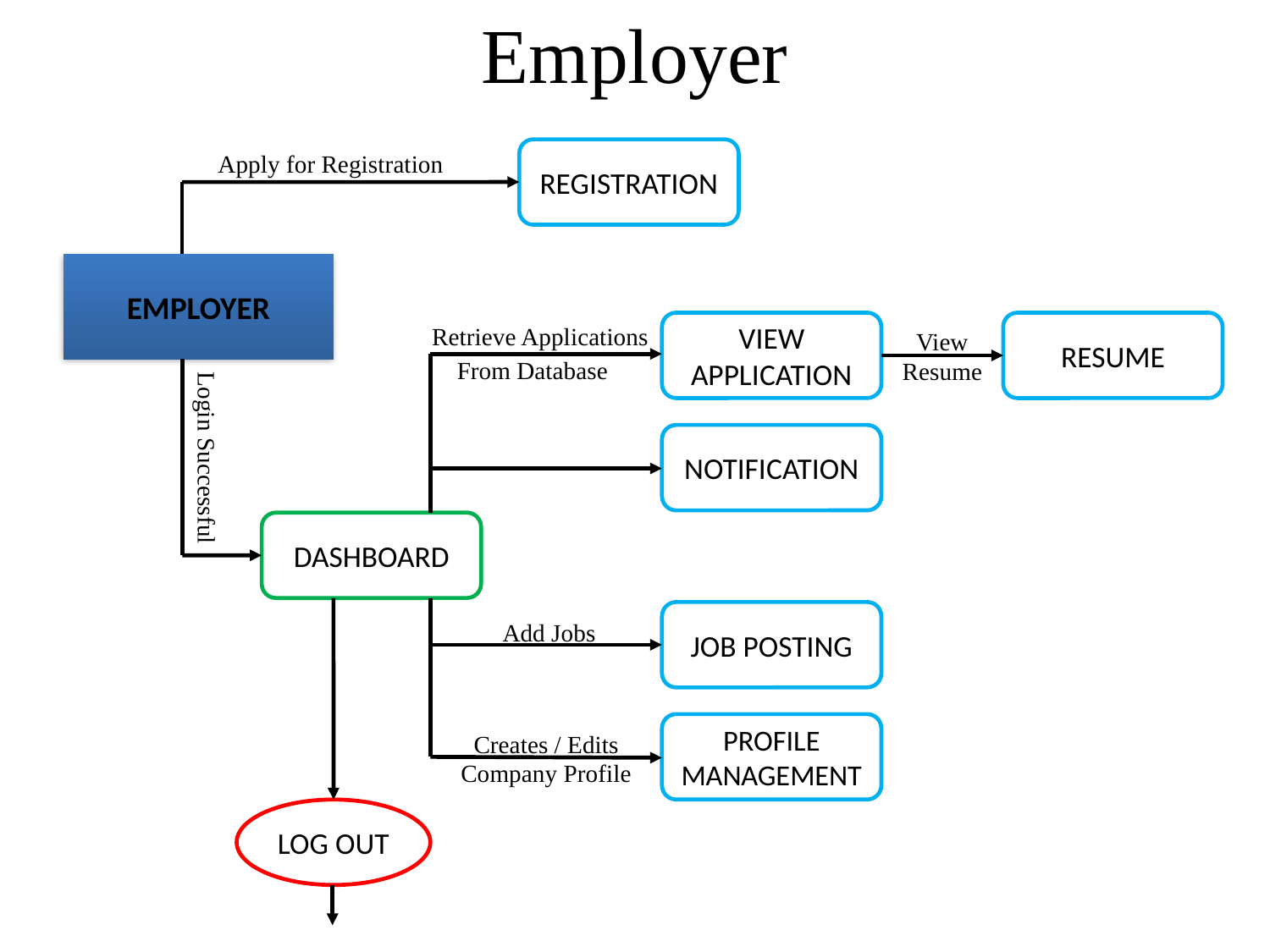

Employer
Apply for Registration
REGISTRATION
EMPLOYER
View Resume
Retrieve Applications
VIEW APPLICATION
RESUME
From Database
NOTIFICATION
Login Successful
DASHBOARD
JOB POSTING
Add Jobs
Creates / Edits Company Profile
PROFILE MANAGEMENT
LOG OUT